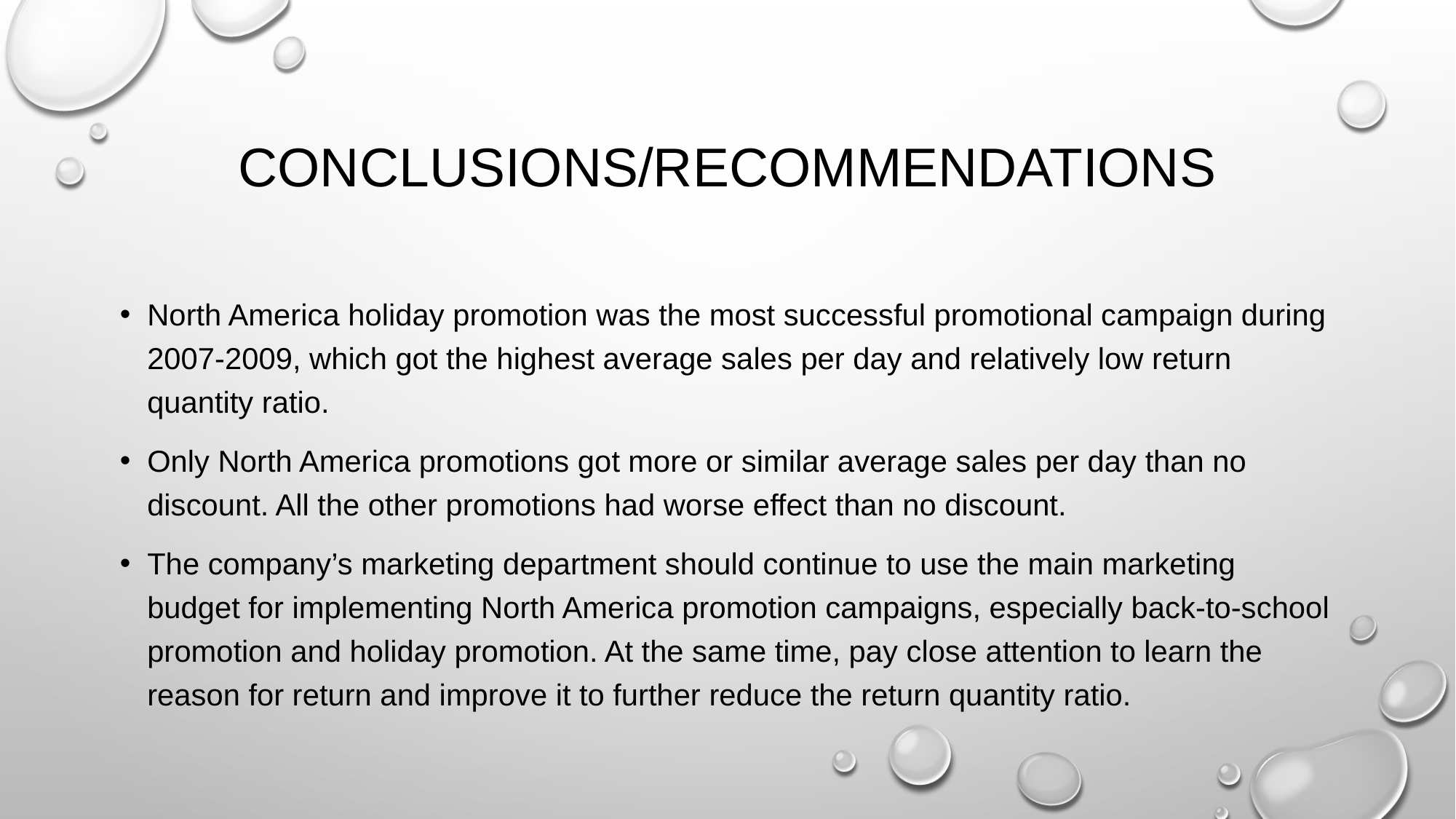

# conclusions/recommendations
North America holiday promotion was the most successful promotional campaign during 2007-2009, which got the highest average sales per day and relatively low return quantity ratio.
Only North America promotions got more or similar average sales per day than no discount. All the other promotions had worse effect than no discount.
The company’s marketing department should continue to use the main marketing budget for implementing North America promotion campaigns, especially back-to-school promotion and holiday promotion. At the same time, pay close attention to learn the reason for return and improve it to further reduce the return quantity ratio.